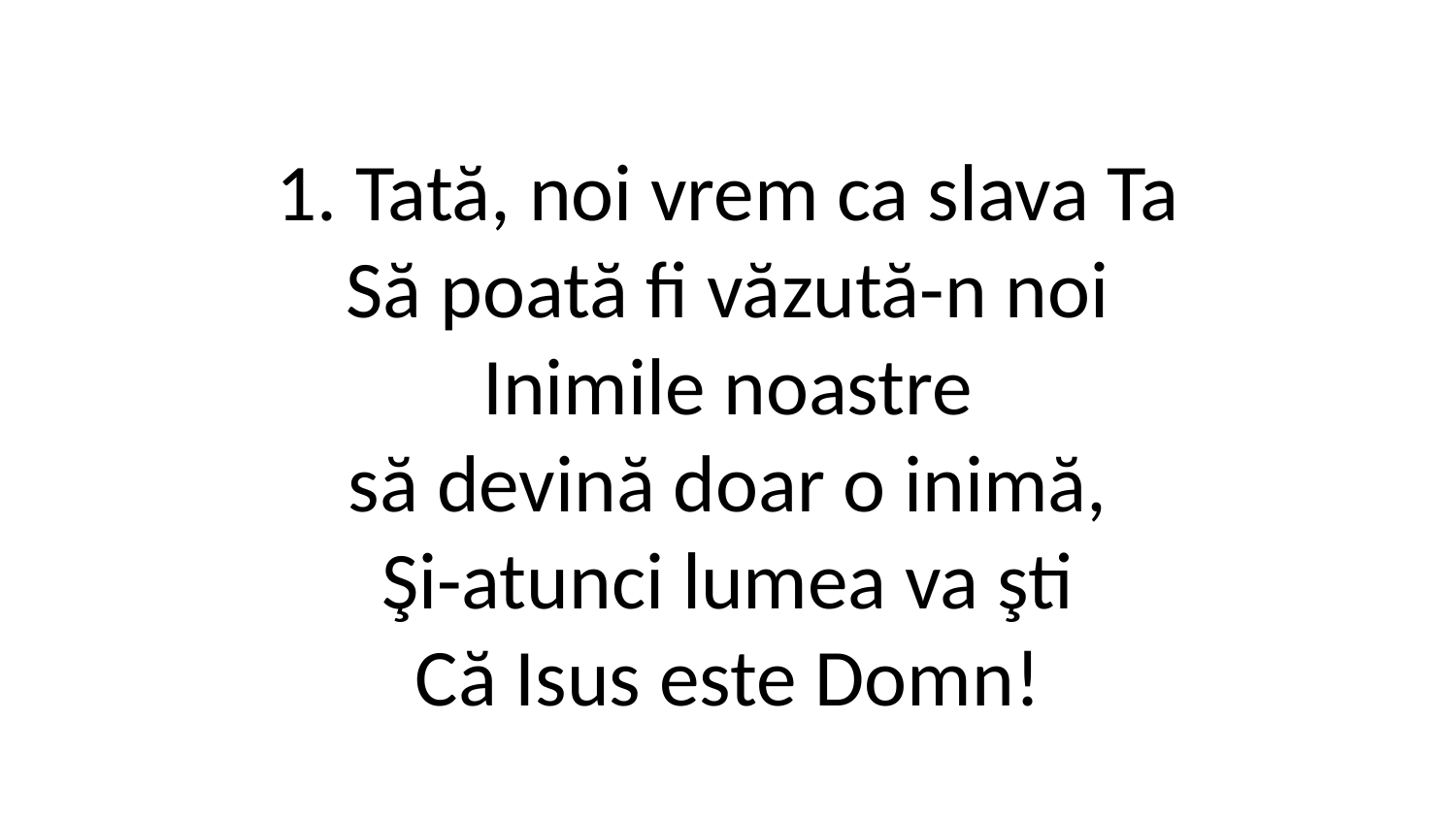

1. Tată, noi vrem ca slava Ta
Să poată fi văzută-n noi
Inimile noastre
să devină doar o inimă,
Şi-atunci lumea va şti
Că Isus este Domn!